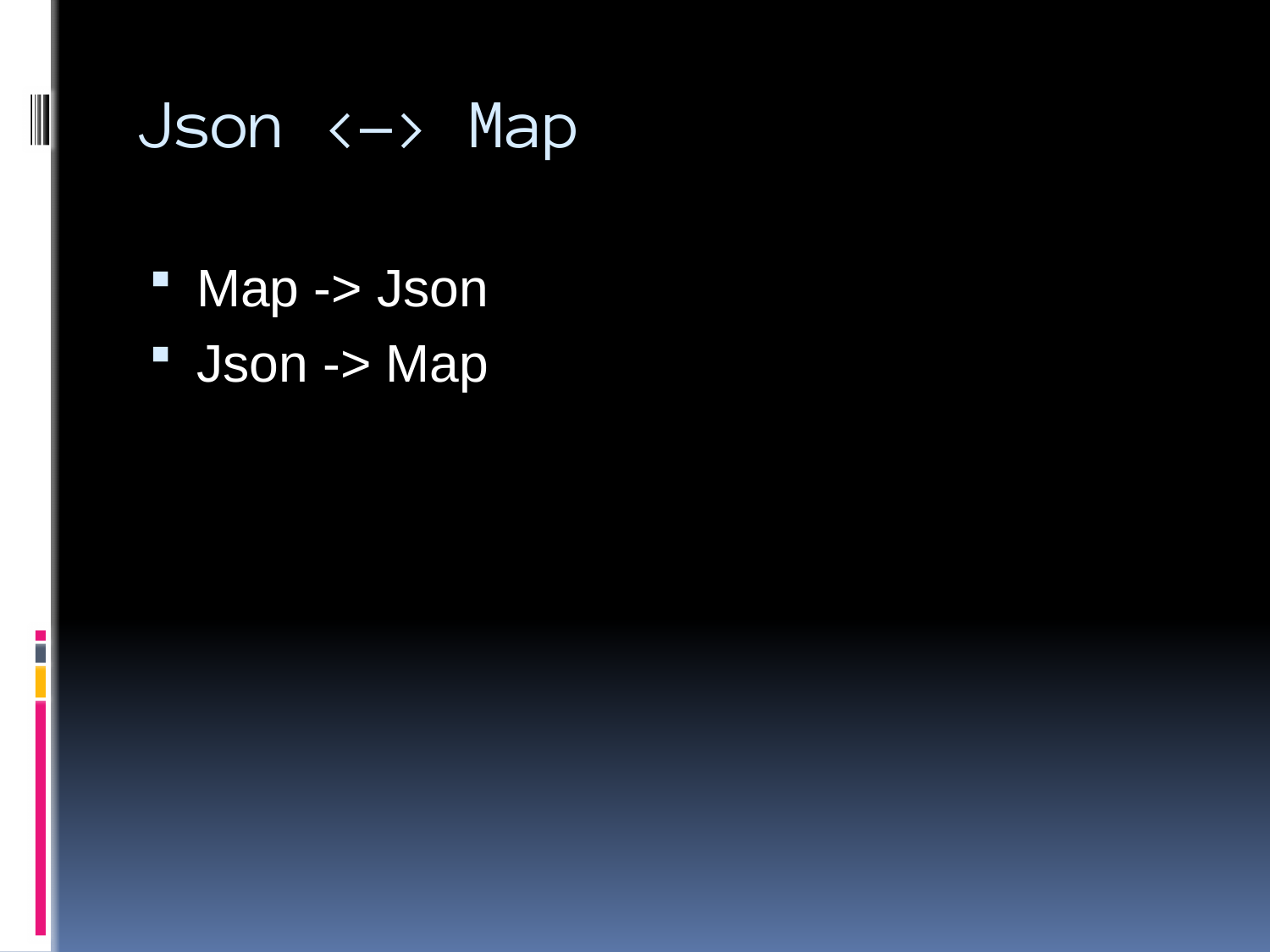

# Json <-> Map
Map -> Json
Json -> Map